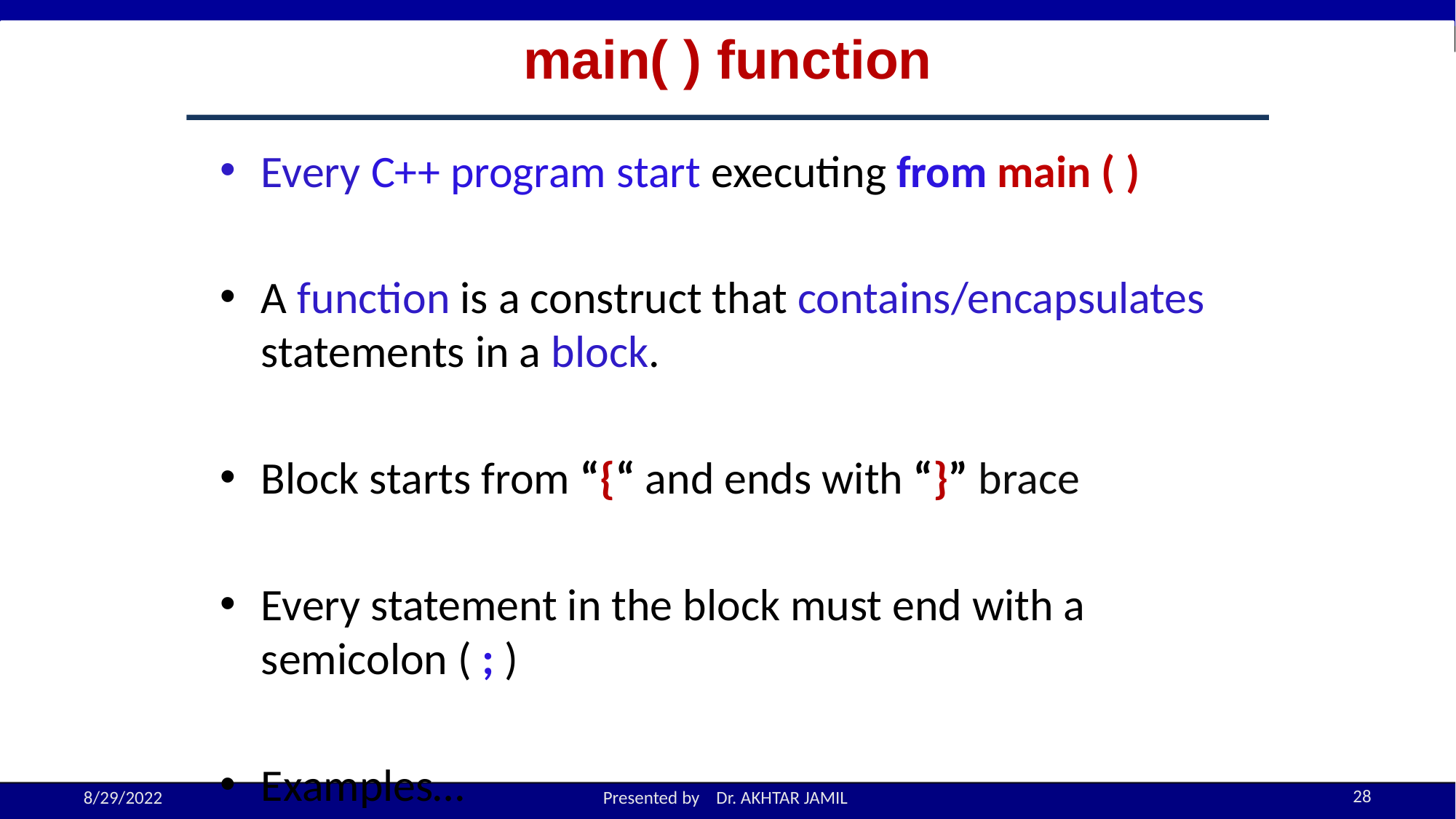

main( ) function

Every C++ program start executing from main ( )

A function is a construct that contains/encapsulates statements in a block.

Block starts from “{“ and ends with “}” brace

Every statement in the block must end with a semicolon ( ; )

Examples…
28
8/29/2022
Presented by    Dr. AKHTAR JAMIL